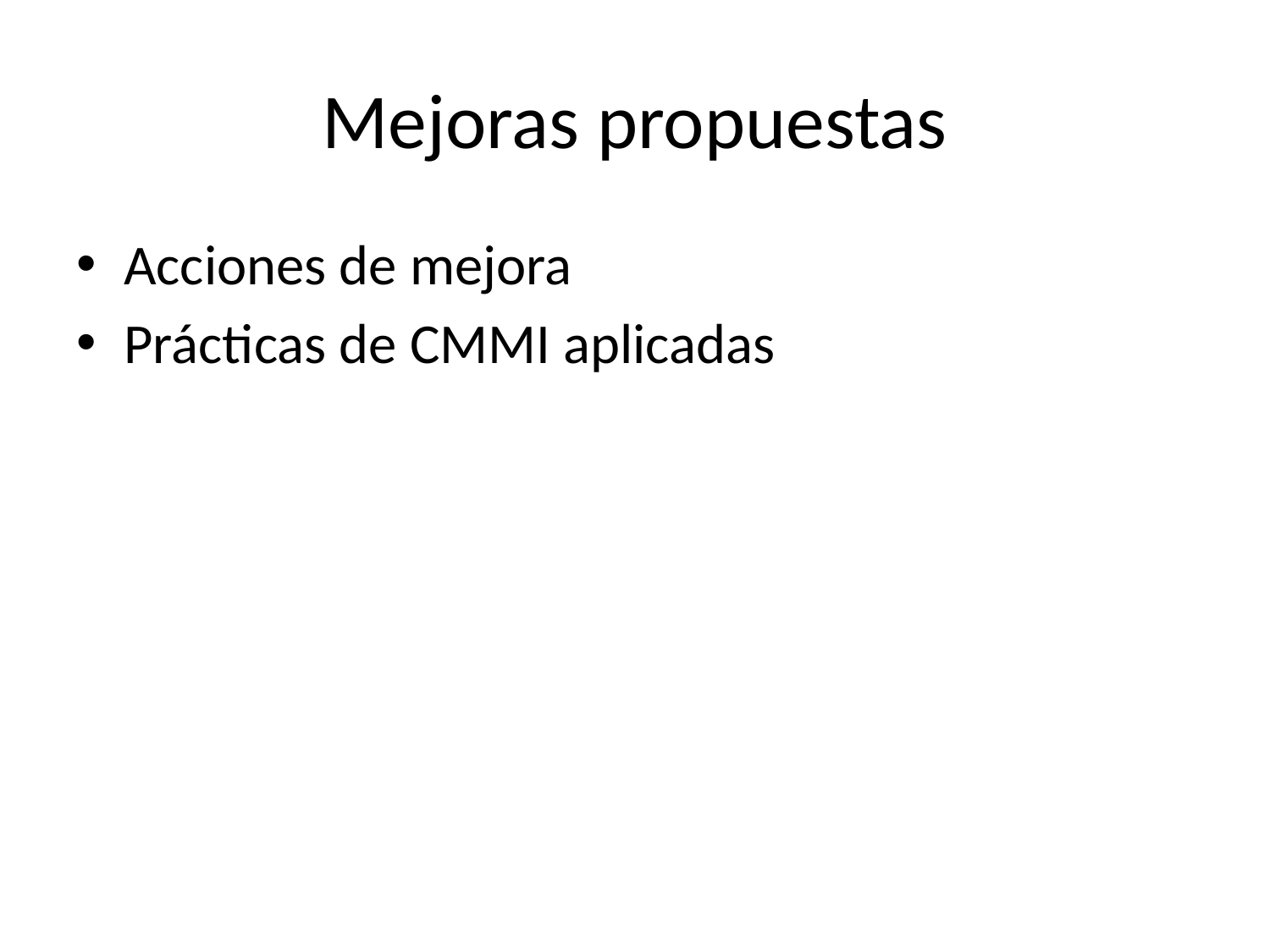

# Mejoras propuestas
Acciones de mejora
Prácticas de CMMI aplicadas